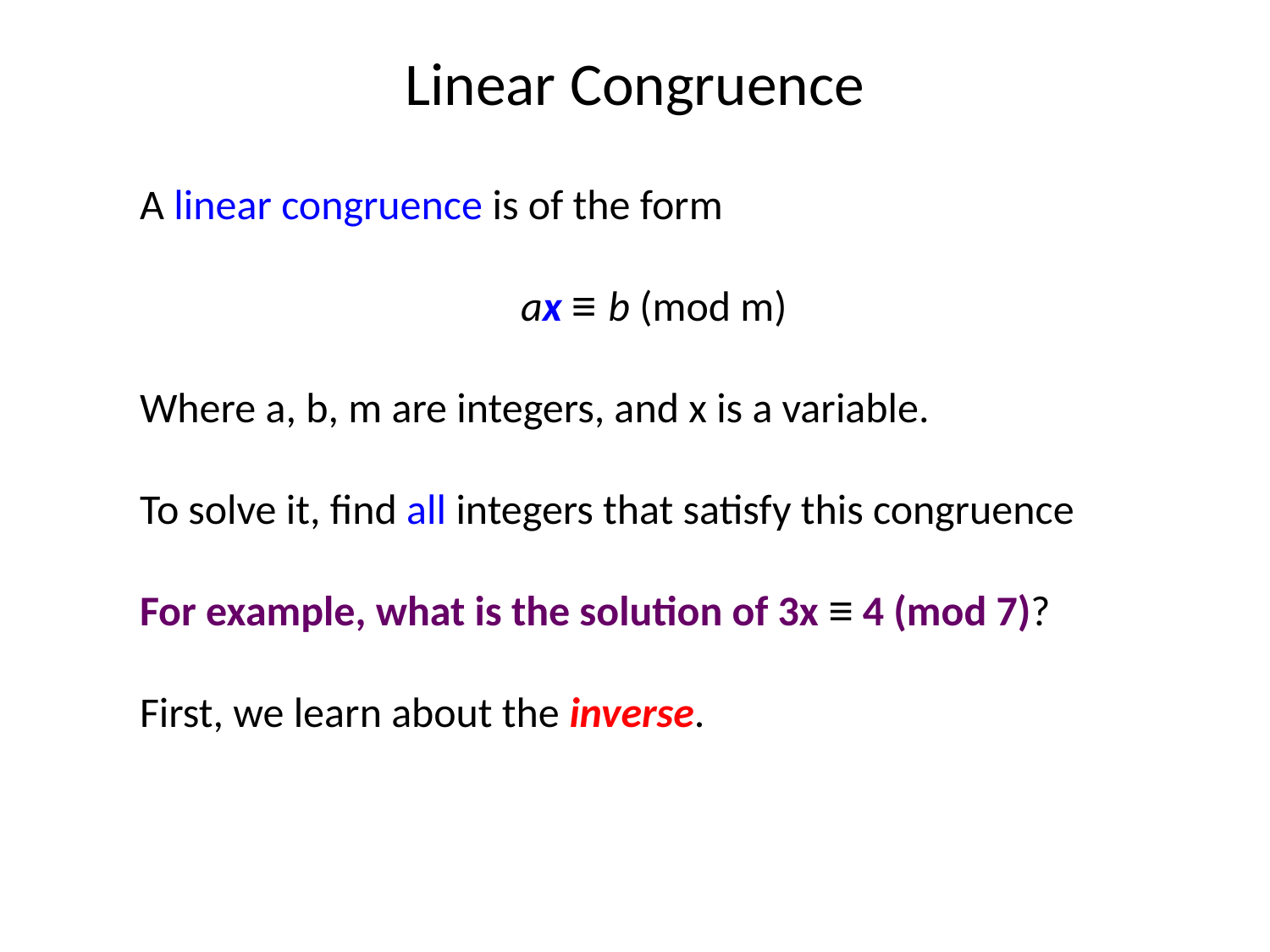

# Linear Congruence
A linear congruence is of the form

			ax ≡ b (mod m)

Where a, b, m are integers, and x is a variable.

To solve it, find all integers that satisfy this congruence

For example, what is the solution of 3x ≡ 4 (mod 7)?

First, we learn about the inverse.